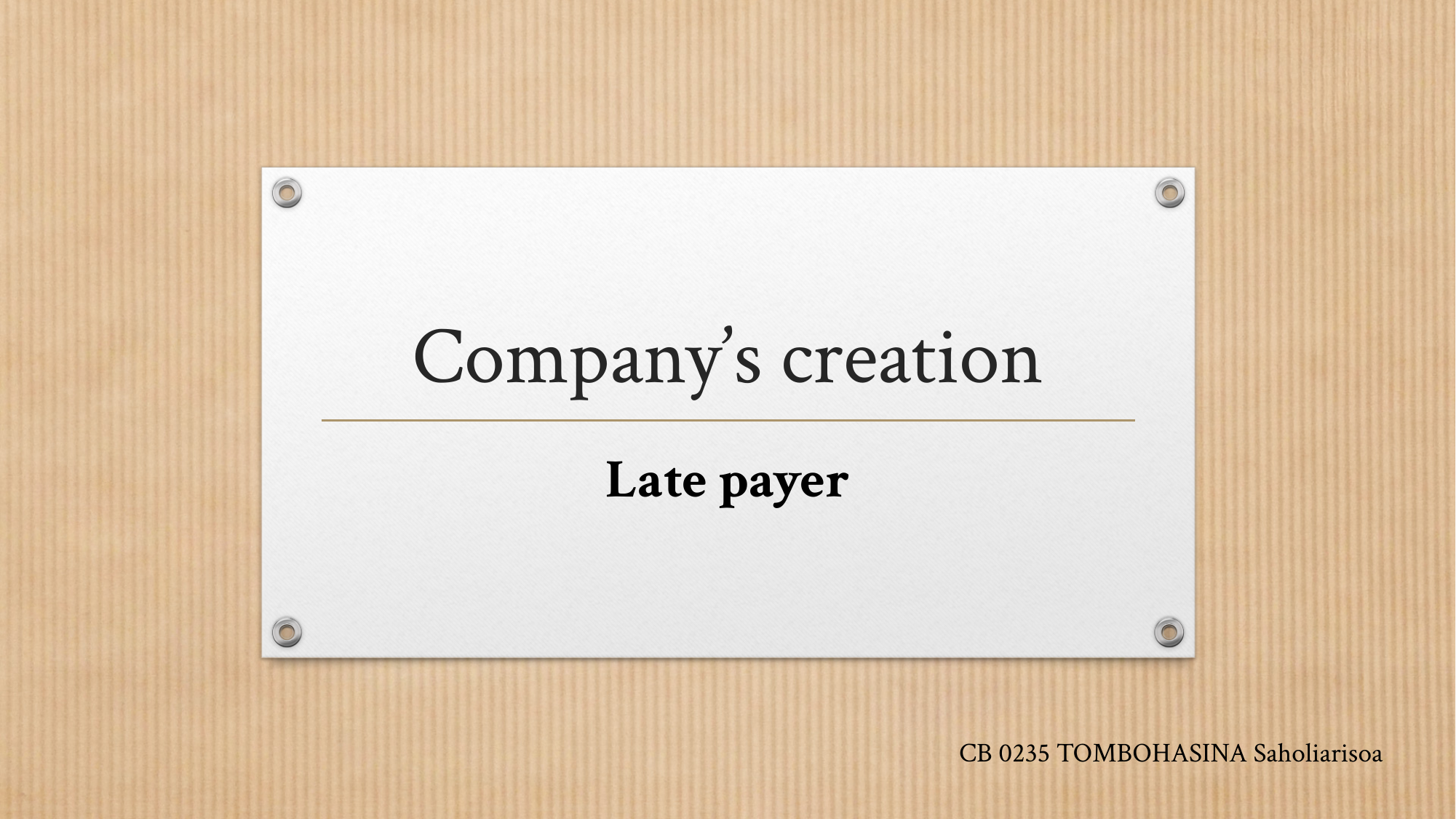

# Company’s creation
Late payer
CB 0235 TOMBOHASINA Saholiarisoa